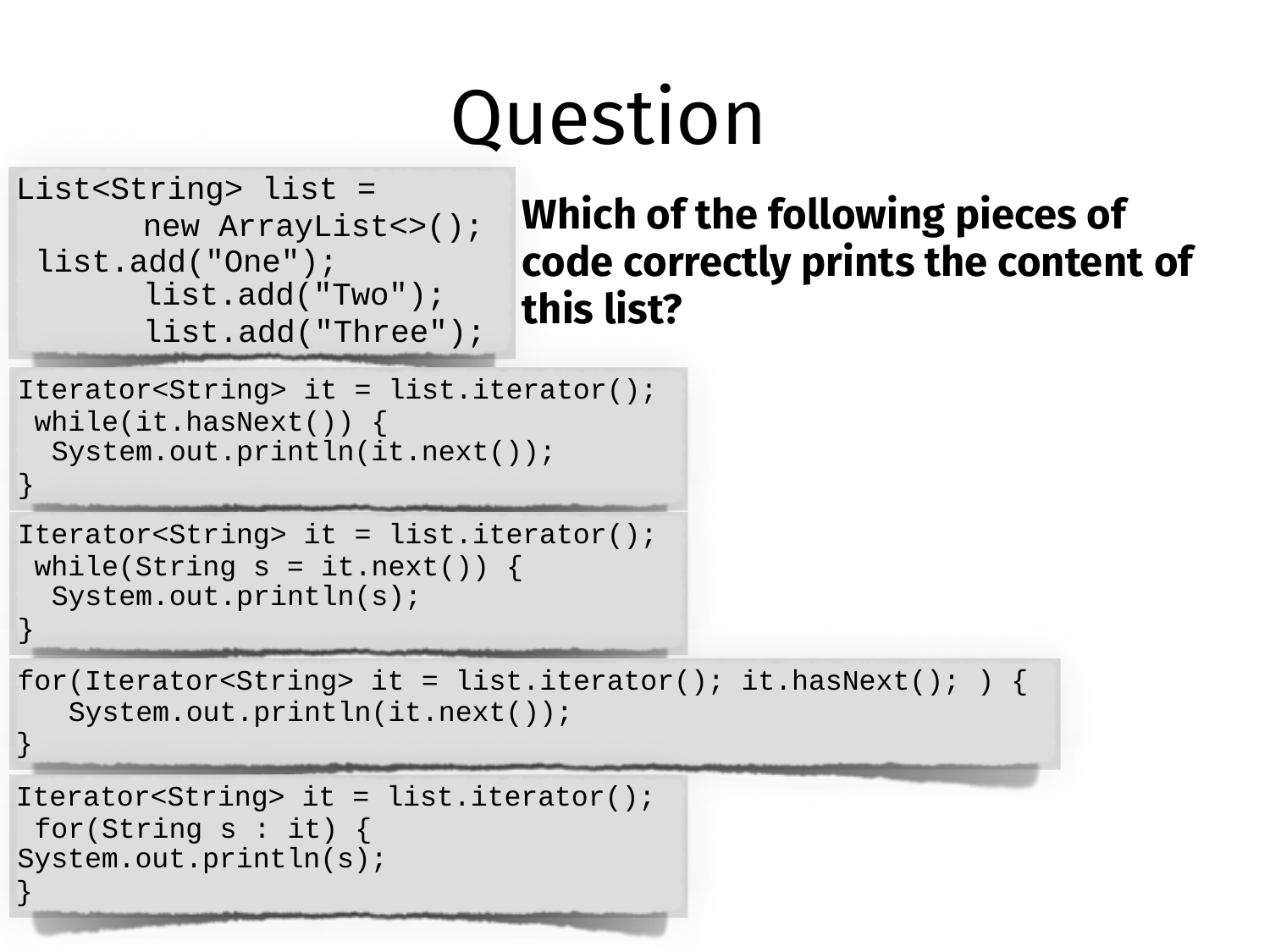

# Question 2

List<String> list =
new ArrayList<>();  list.add("One");
list.add("Two");
list.add("Three");
Which of the following pieces of  code correctly prints the content of  this list?

Iterator<String> it = list.iterator();  while(it.hasNext()) {
System.out.println(it.next());
}
Iterator<String> it = list.iterator();  while(String s = it.next()) {
System.out.println(s);
}
for(Iterator<String> it = list.iterator(); it.hasNext(); ) {  System.out.println(it.next());
}
Iterator<String> it = list.iterator();  for(String s : it) {
System.out.println(s);
}